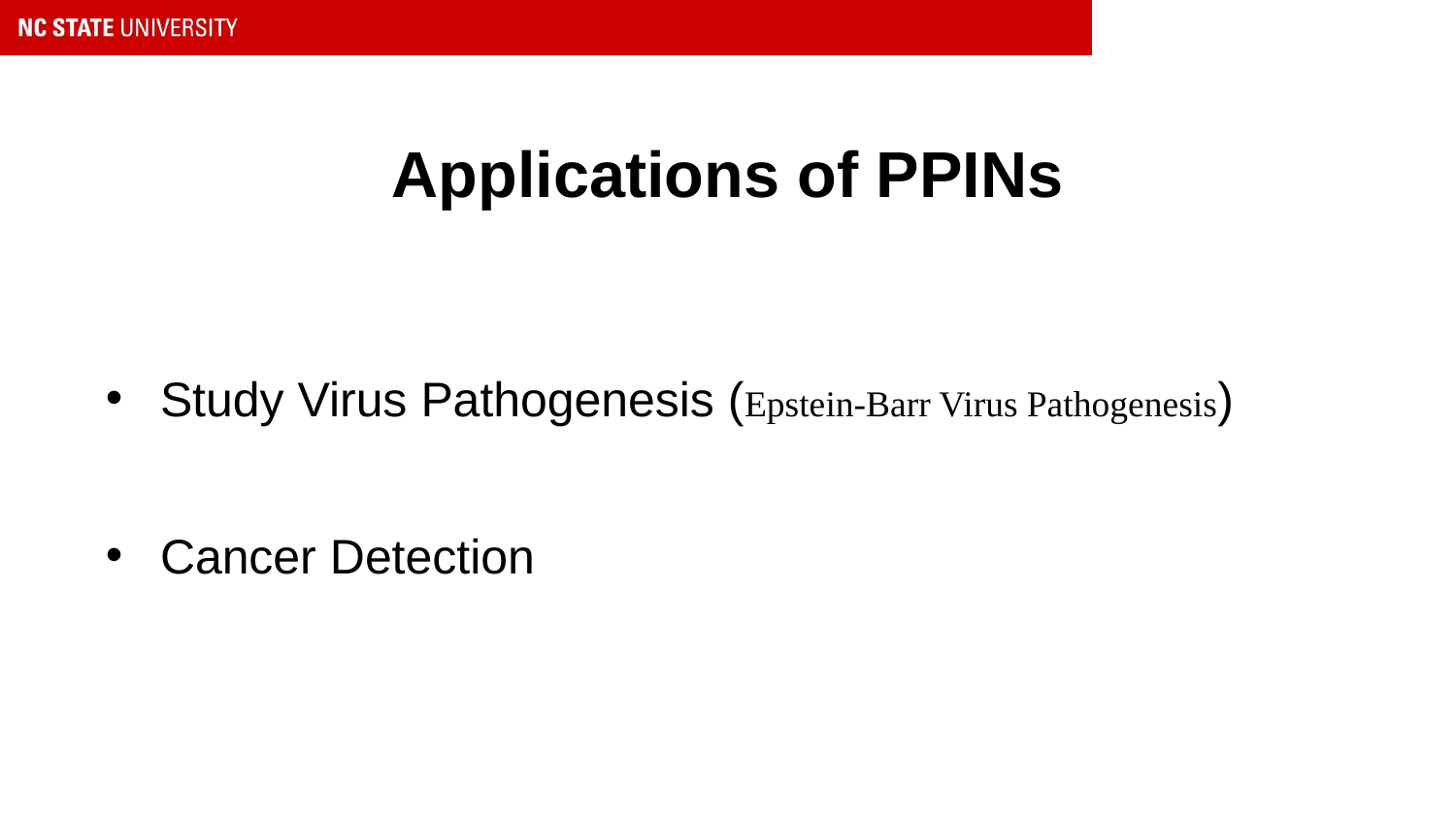

# Applications of PPINs
Study Virus Pathogenesis (Epstein-Barr Virus Pathogenesis)

Cancer Detection